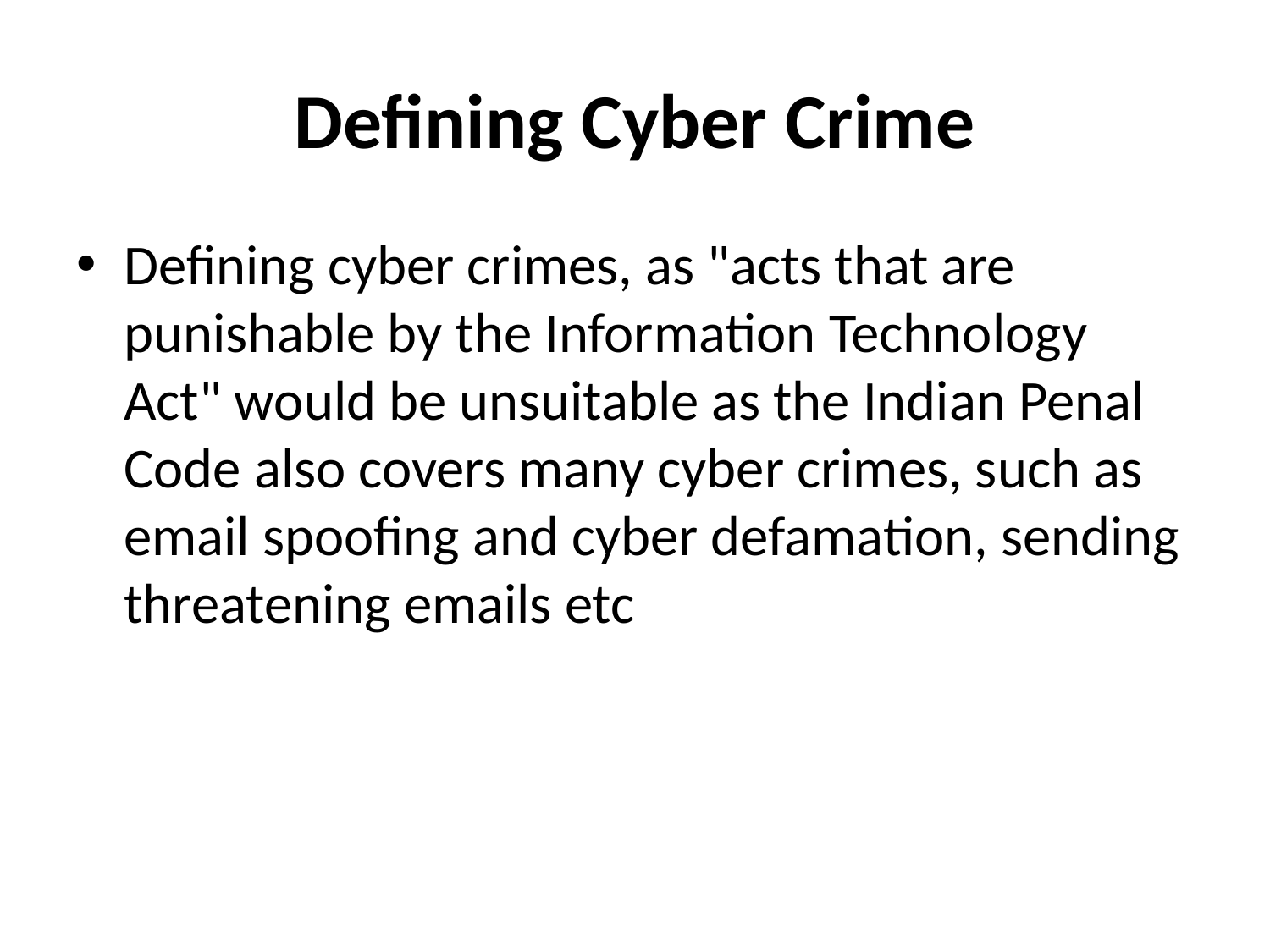

# Defining Cyber Crime
Defining cyber crimes, as "acts that are punishable by the Information Technology Act" would be unsuitable as the Indian Penal Code also covers many cyber crimes, such as email spoofing and cyber defamation, sending threatening emails etc